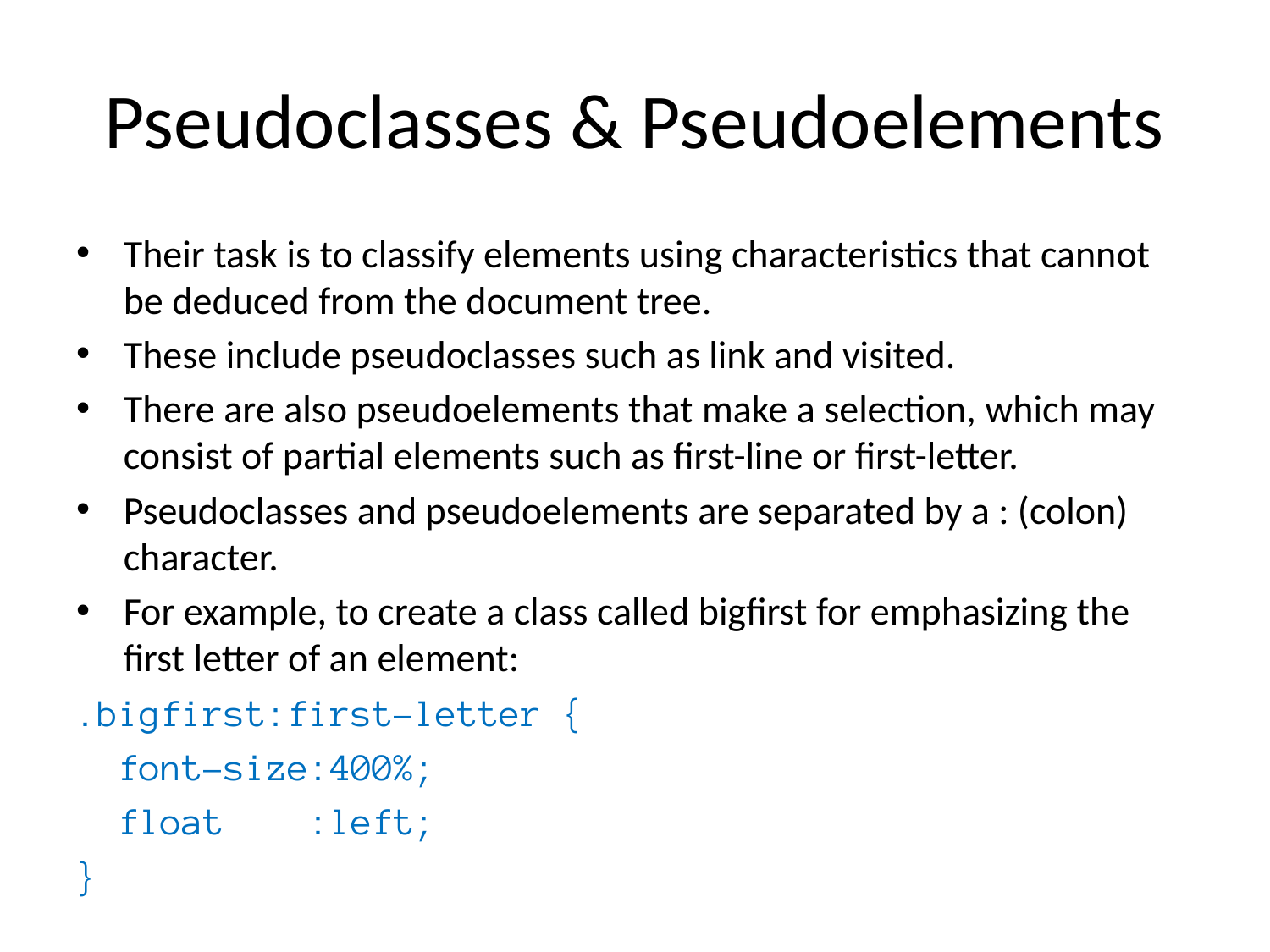

# Pseudoclasses & Pseudoelements
Their task is to classify elements using characteristics that cannot be deduced from the document tree.
These include pseudoclasses such as link and visited.
There are also pseudoelements that make a selection, which may consist of partial elements such as first-line or first-letter.
Pseudoclasses and pseudoelements are separated by a : (colon) character.
For example, to create a class called bigfirst for emphasizing the first letter of an element:
.bigfirst:first-letter {
  font-size:400%;
  float    :left;
}